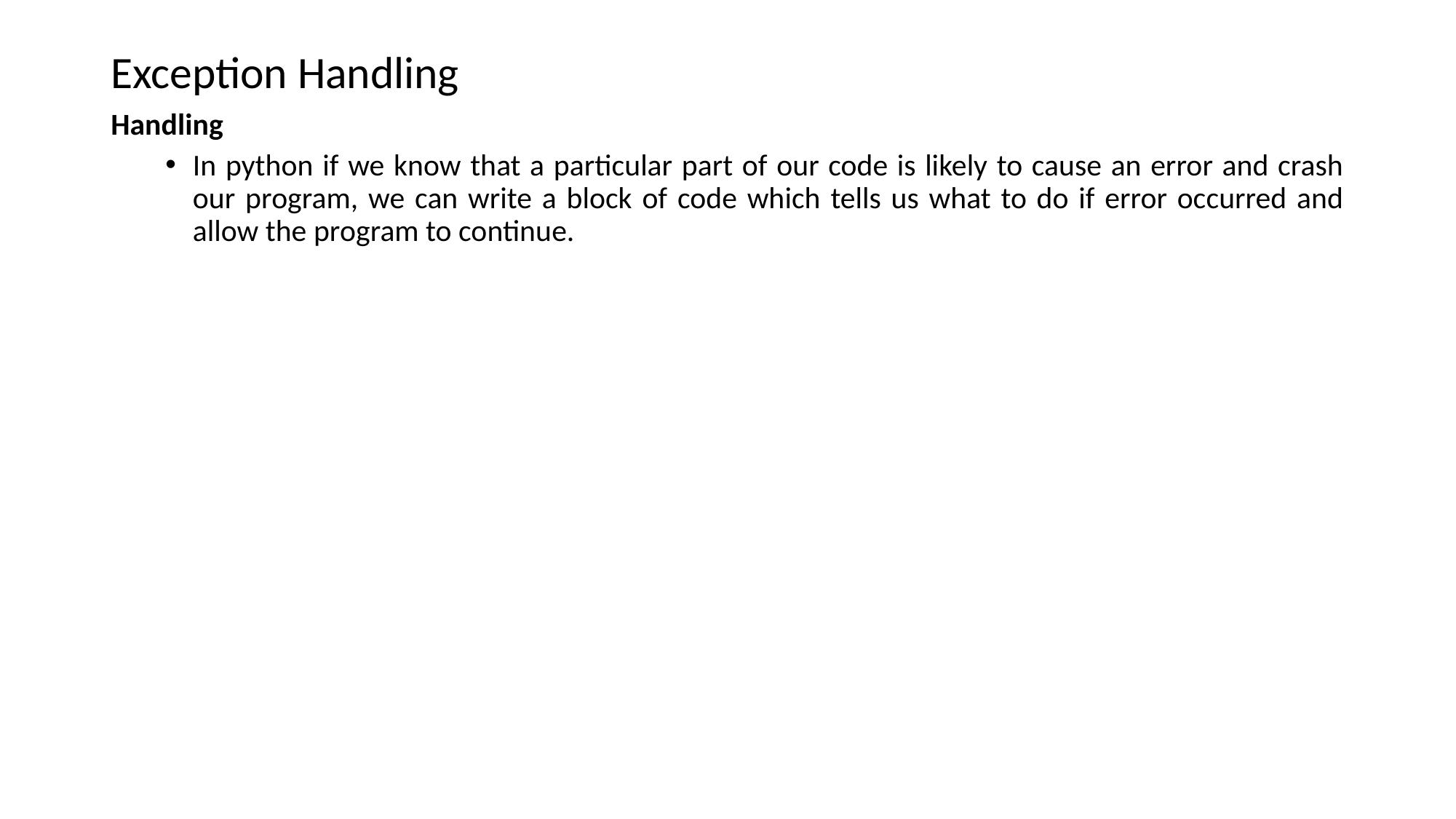

# Exception Handling
Handling
In python if we know that a particular part of our code is likely to cause an error and crash our program, we can write a block of code which tells us what to do if error occurred and allow the program to continue.